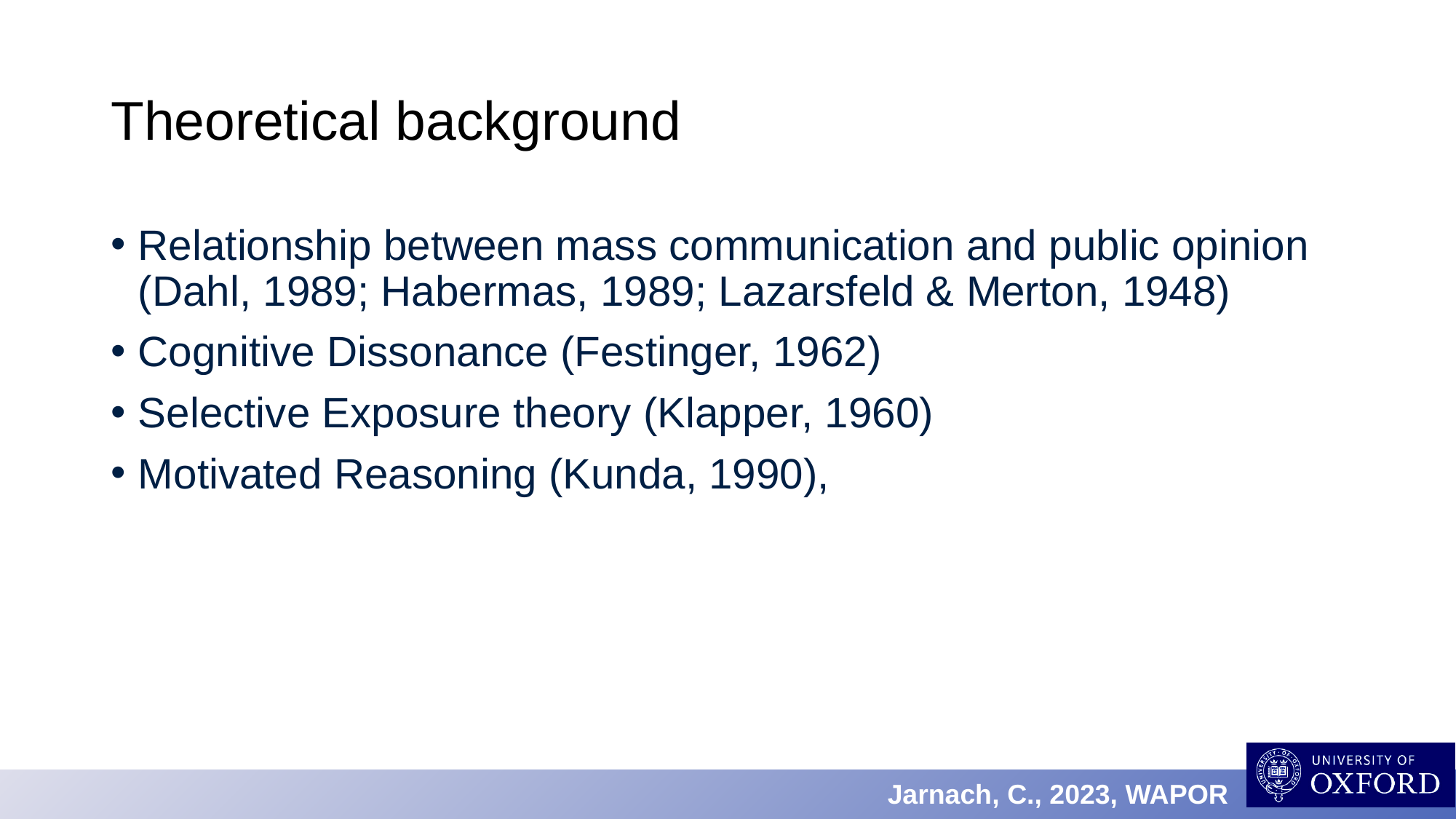

# Theoretical background
Relationship between mass communication and public opinion (Dahl, 1989; Habermas, 1989; Lazarsfeld & Merton, 1948)
Cognitive Dissonance (Festinger, 1962)
Selective Exposure theory (Klapper, 1960)
Motivated Reasoning (Kunda, 1990),

Jarnach, C., 2023, WAPOR